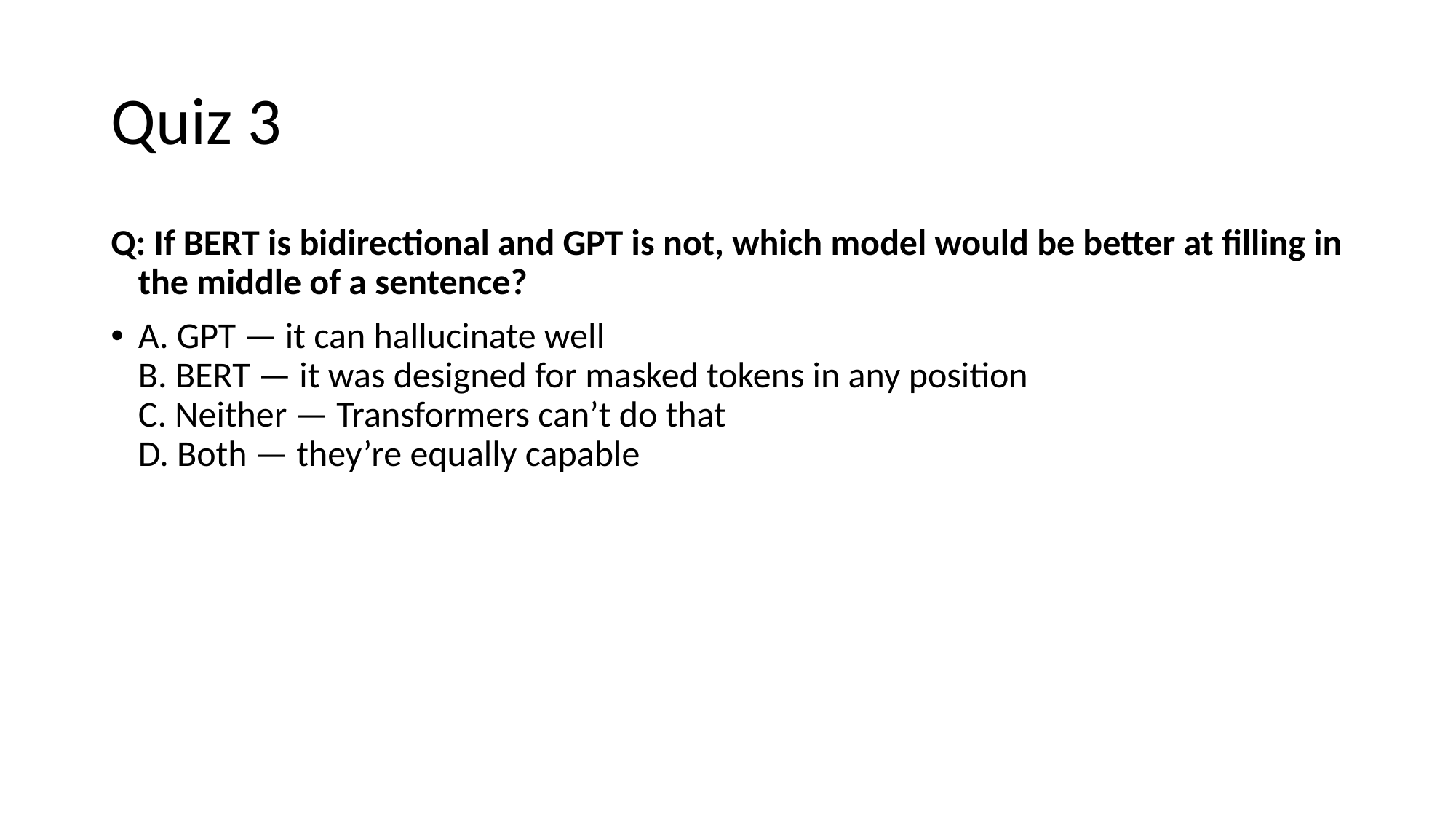

# Quiz 3
Q: If BERT is bidirectional and GPT is not, which model would be better at filling in the middle of a sentence?
A. GPT — it can hallucinate well
B. BERT — it was designed for masked tokens in any position
C. Neither — Transformers can’t do that
D. Both — they’re equally capable